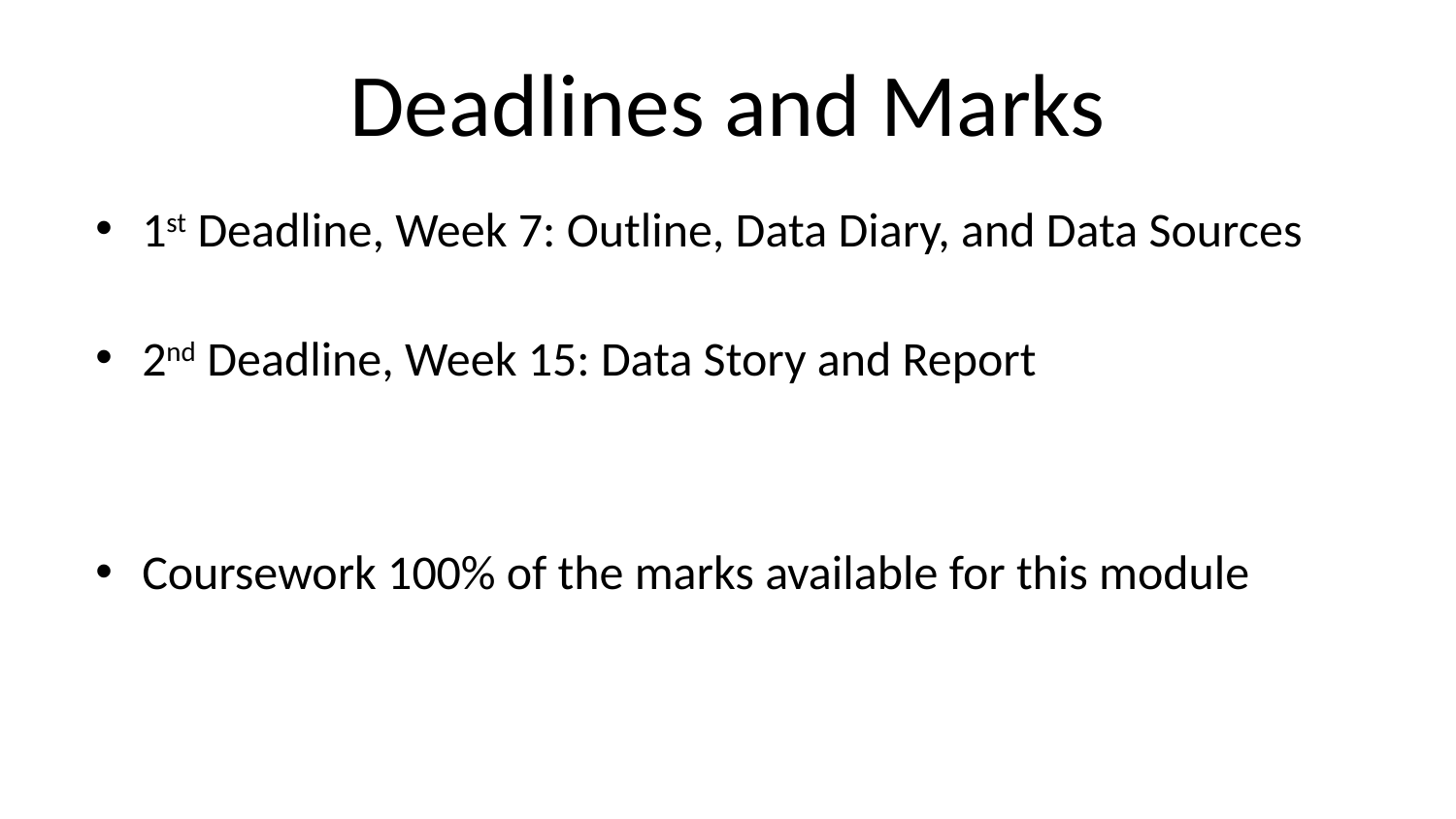

# Deadlines and Marks
1st Deadline, Week 7: Outline, Data Diary, and Data Sources

2nd Deadline, Week 15: Data Story and Report

Coursework 100% of the marks available for this module